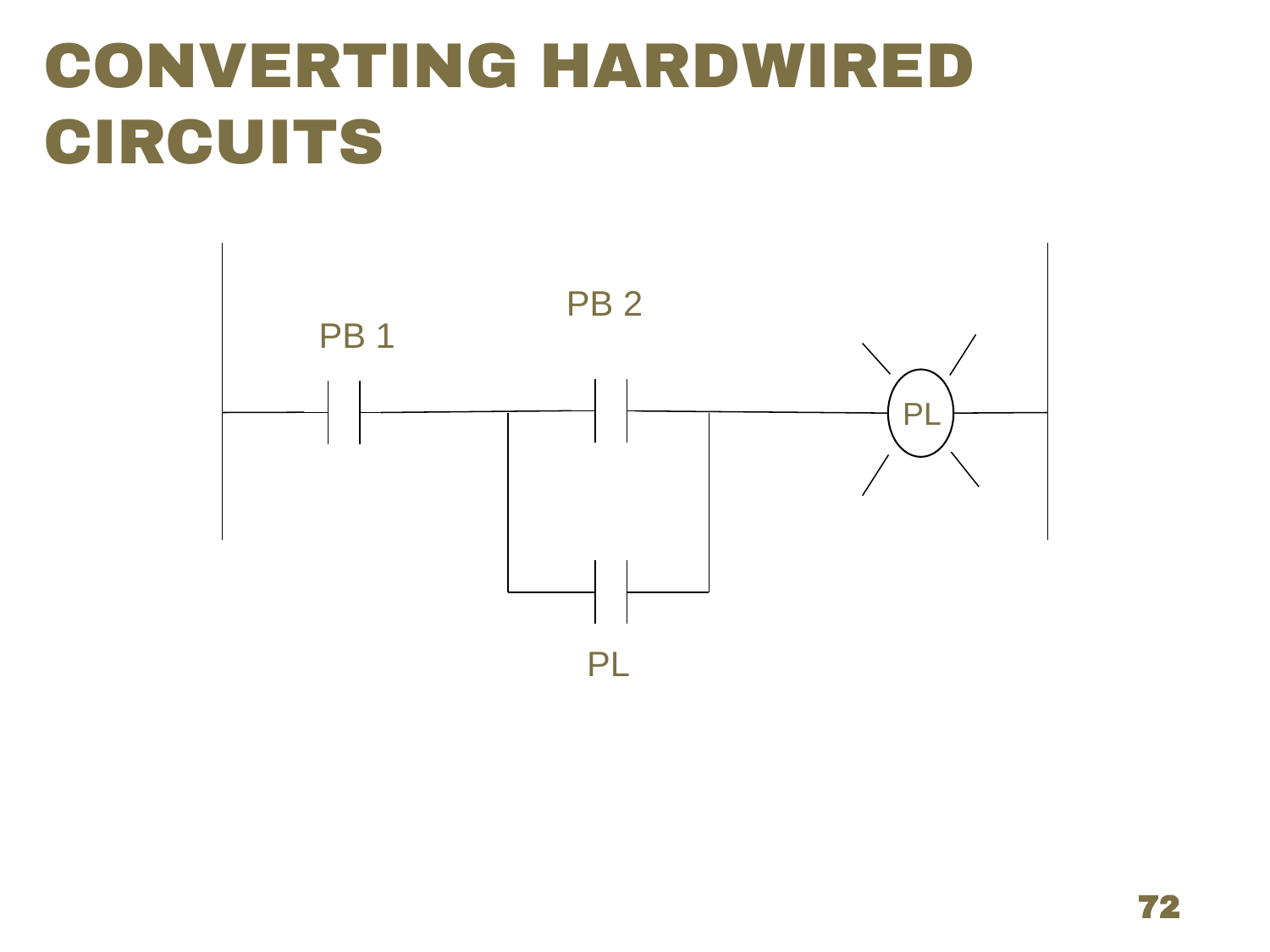

CONVERTING HARDWIRED CIRCUITS
PB 2
PB 1

PL
PL
72